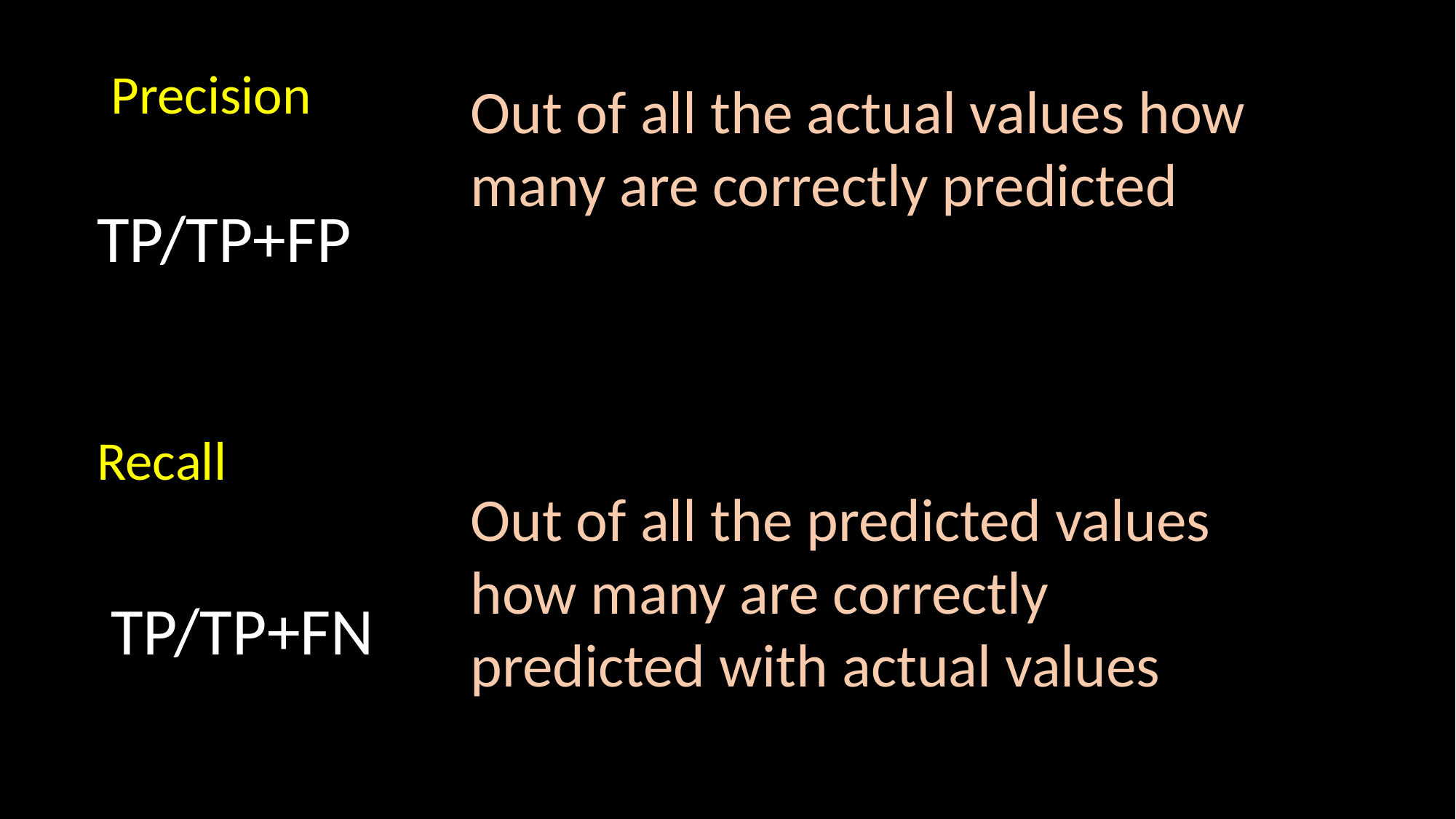

# Precision
Out of all the actual values how many are correctly predicted
TP/TP+FP
Recall
Out of all the predicted values how many are correctly predicted with actual values
TP/TP+FN